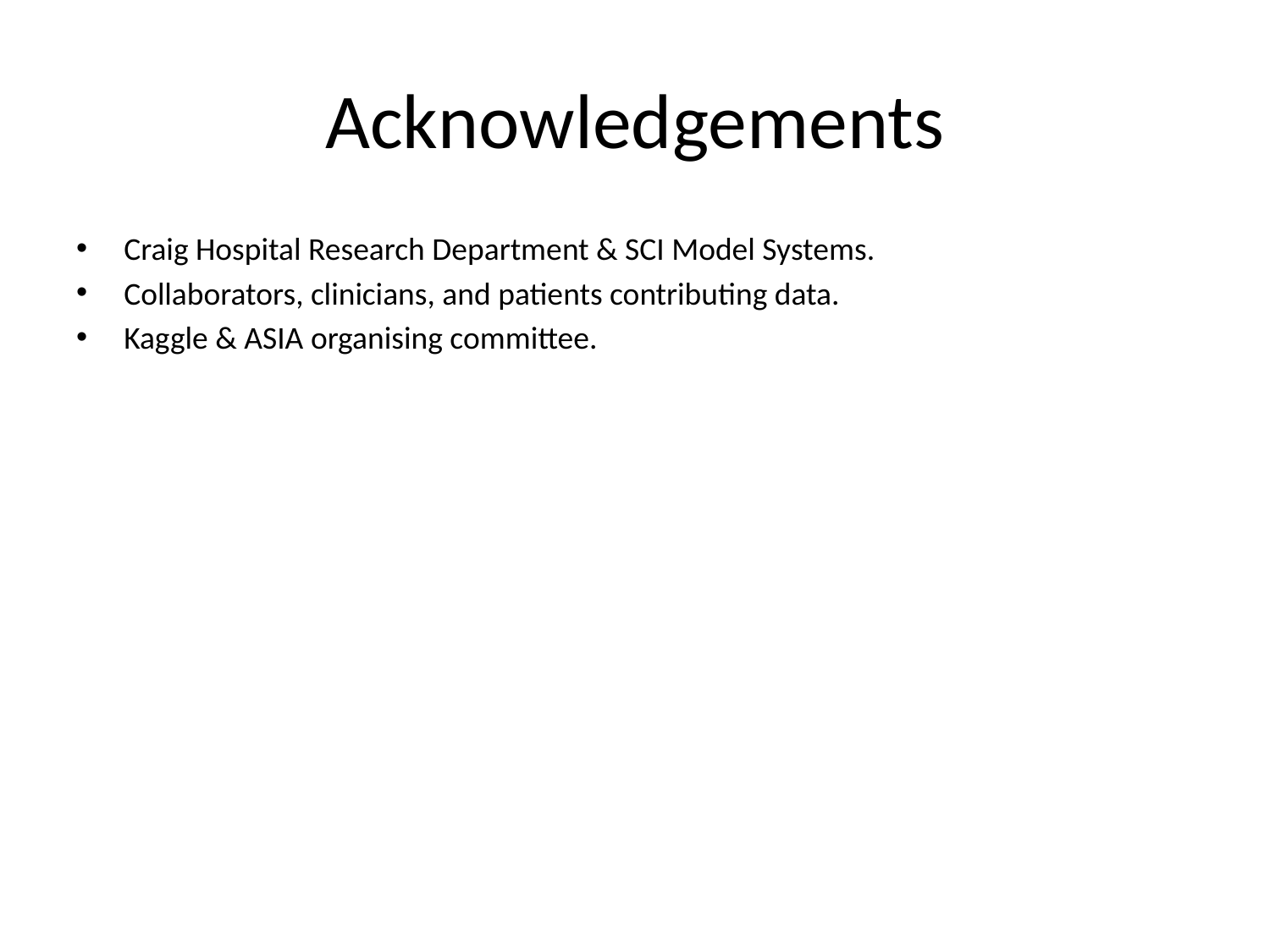

# Acknowledgements
Craig Hospital Research Department & SCI Model Systems.
Collaborators, clinicians, and patients contributing data.
Kaggle & ASIA organising committee.